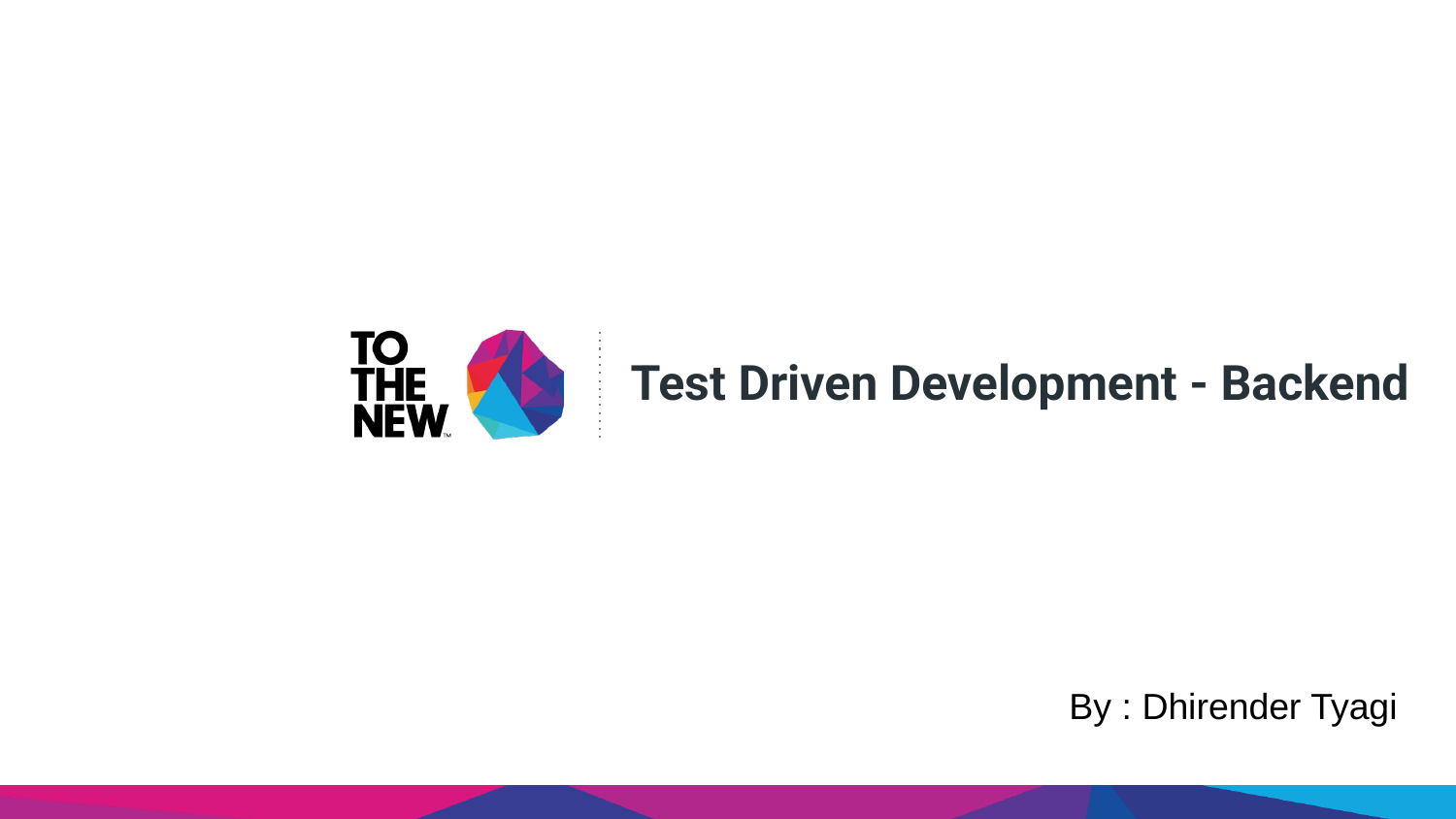

# Test Driven Development - Backend
By : Dhirender Tyagi